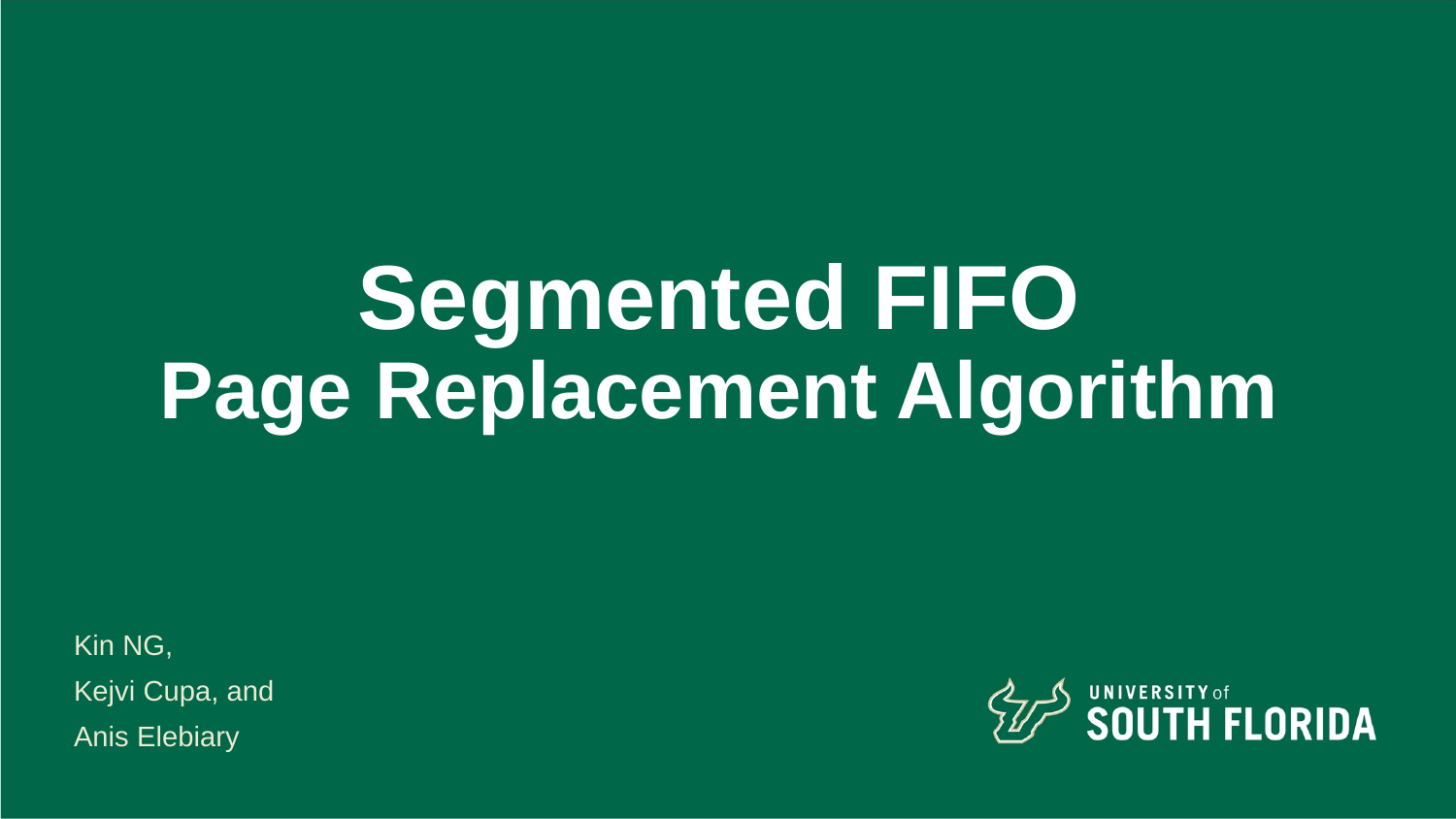

# Segmented FIFO
Page Replacement Algorithm
Kin NG,
Kejvi Cupa, and
Anis Elebiary